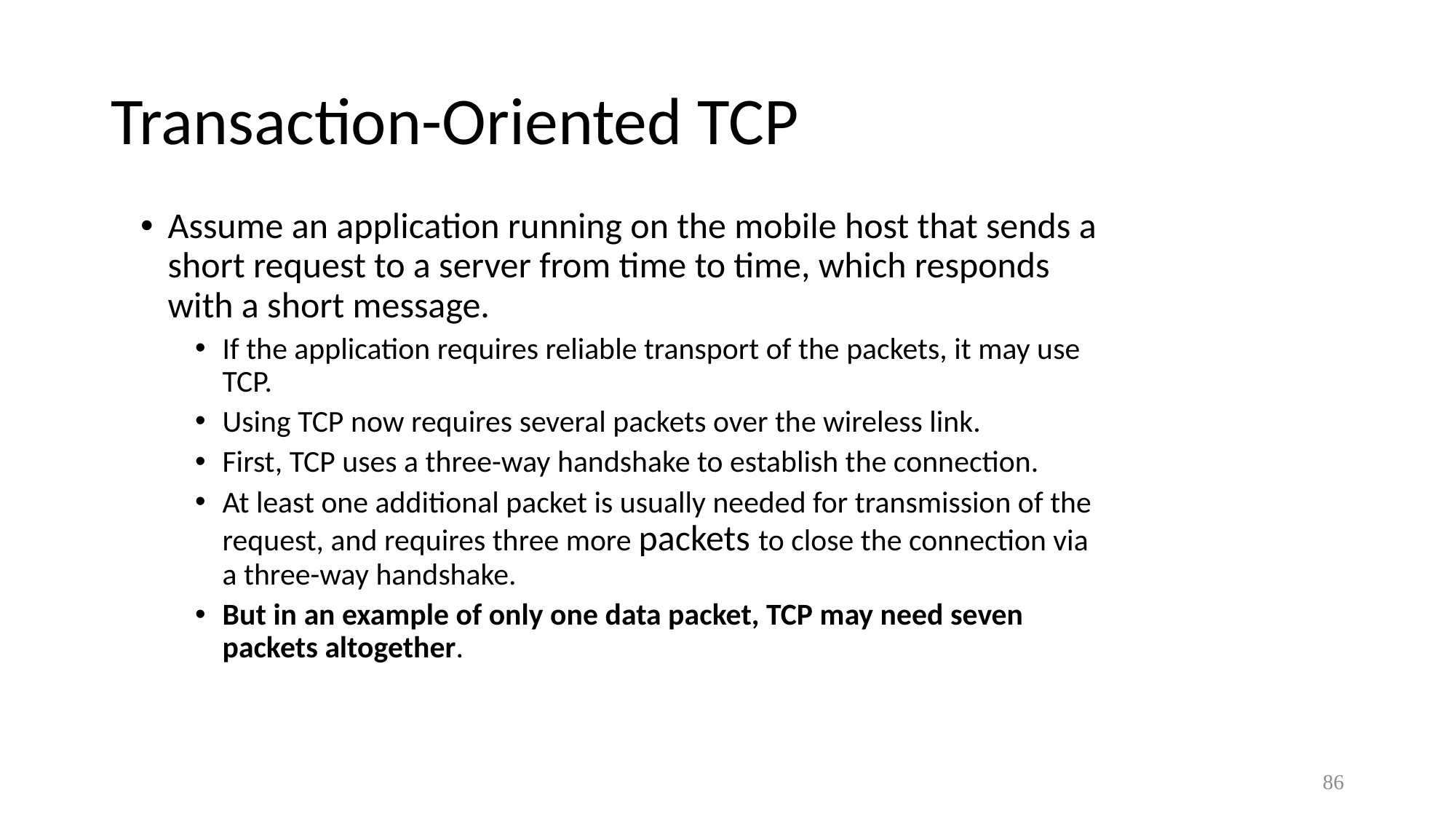

# Transaction-Oriented TCP
Assume an application running on the mobile host that sends a short request to a server from time to time, which responds with a short message.
If the application requires reliable transport of the packets, it may use TCP.
Using TCP now requires several packets over the wireless link.
First, TCP uses a three-way handshake to establish the connection.
At least one additional packet is usually needed for transmission of the request, and requires three more packets to close the connection via a three-way handshake.
But in an example of only one data packet, TCP may need seven packets altogether.
86